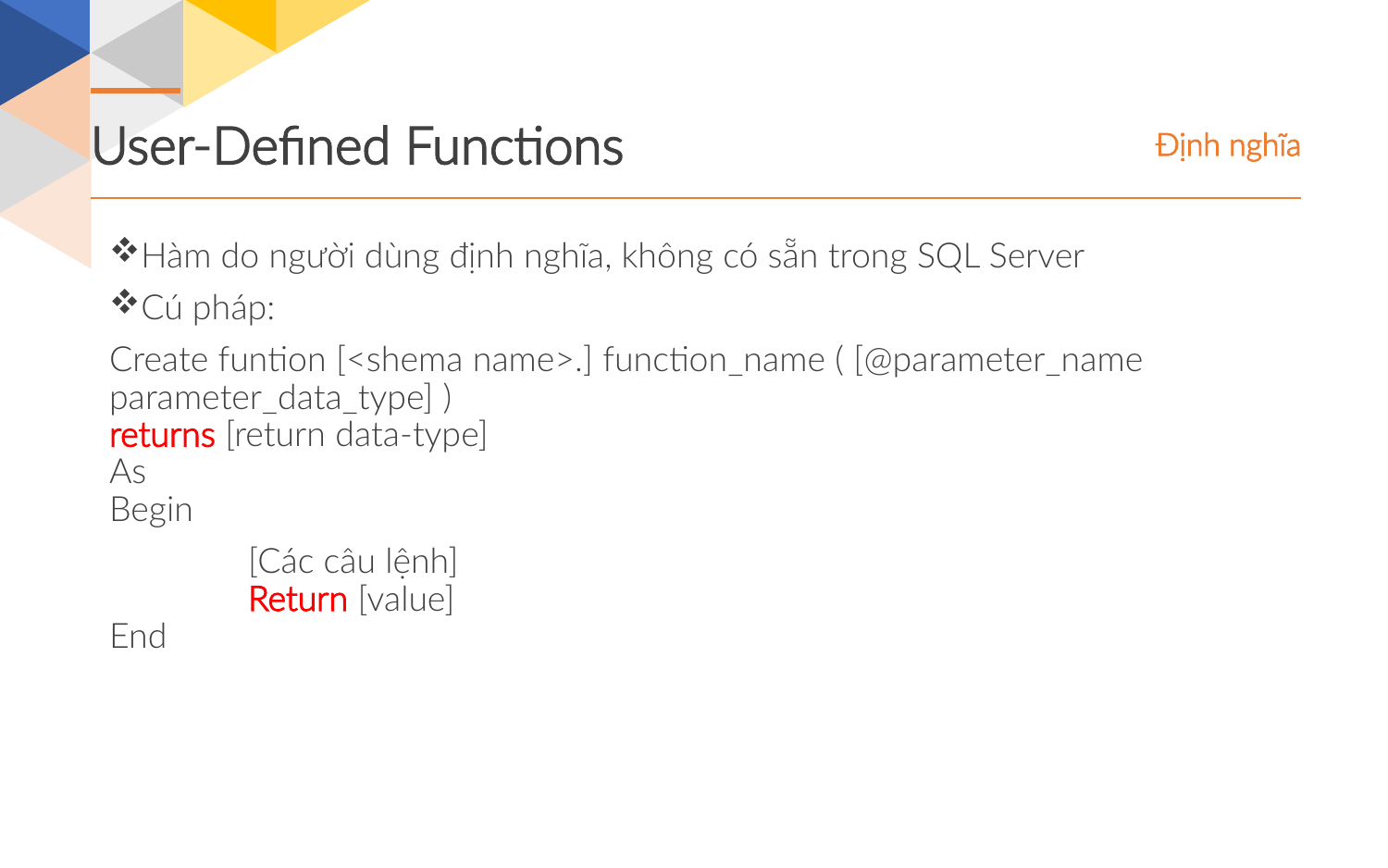

User-Defined Functions
Định nghĩa
Hàm do người dùng định nghĩa, không có sẵn trong SQL Server
Cú pháp:
Create funtion [<shema name>.] function_name ( [@parameter_name
parameter_data_type] )
returns [return data-type]
As
Begin
	[Các câu lệnh]
	Return [value]
End